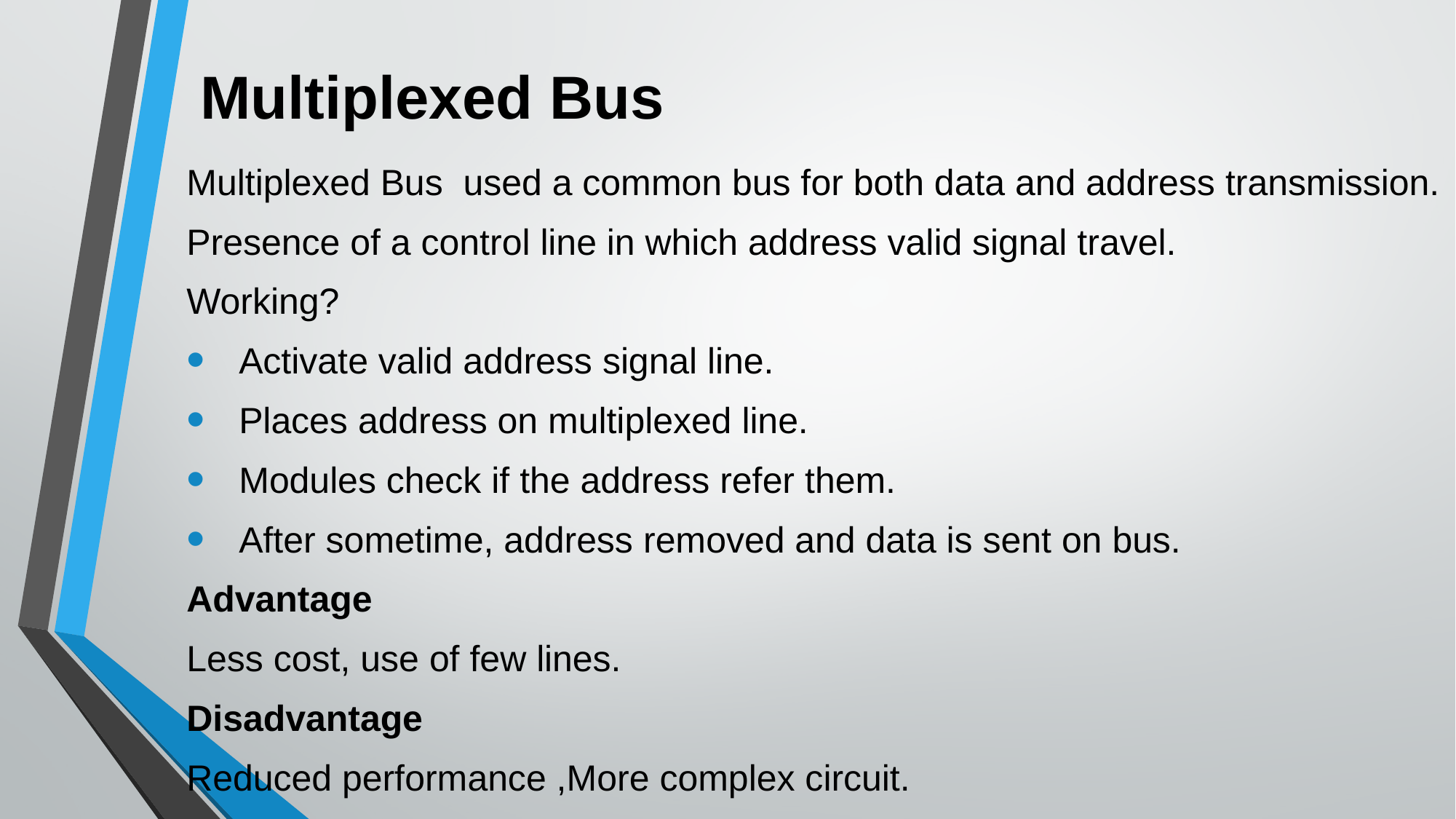

# Multiplexed Bus
Multiplexed Bus  used a common bus for both data and address transmission.
Presence of a control line in which address valid signal travel.
Working?
Activate valid address signal line.
Places address on multiplexed line.
Modules check if the address refer them.
After sometime, address removed and data is sent on bus.
Advantage
Less cost, use of few lines.
Disadvantage
Reduced performance ,More complex circuit.